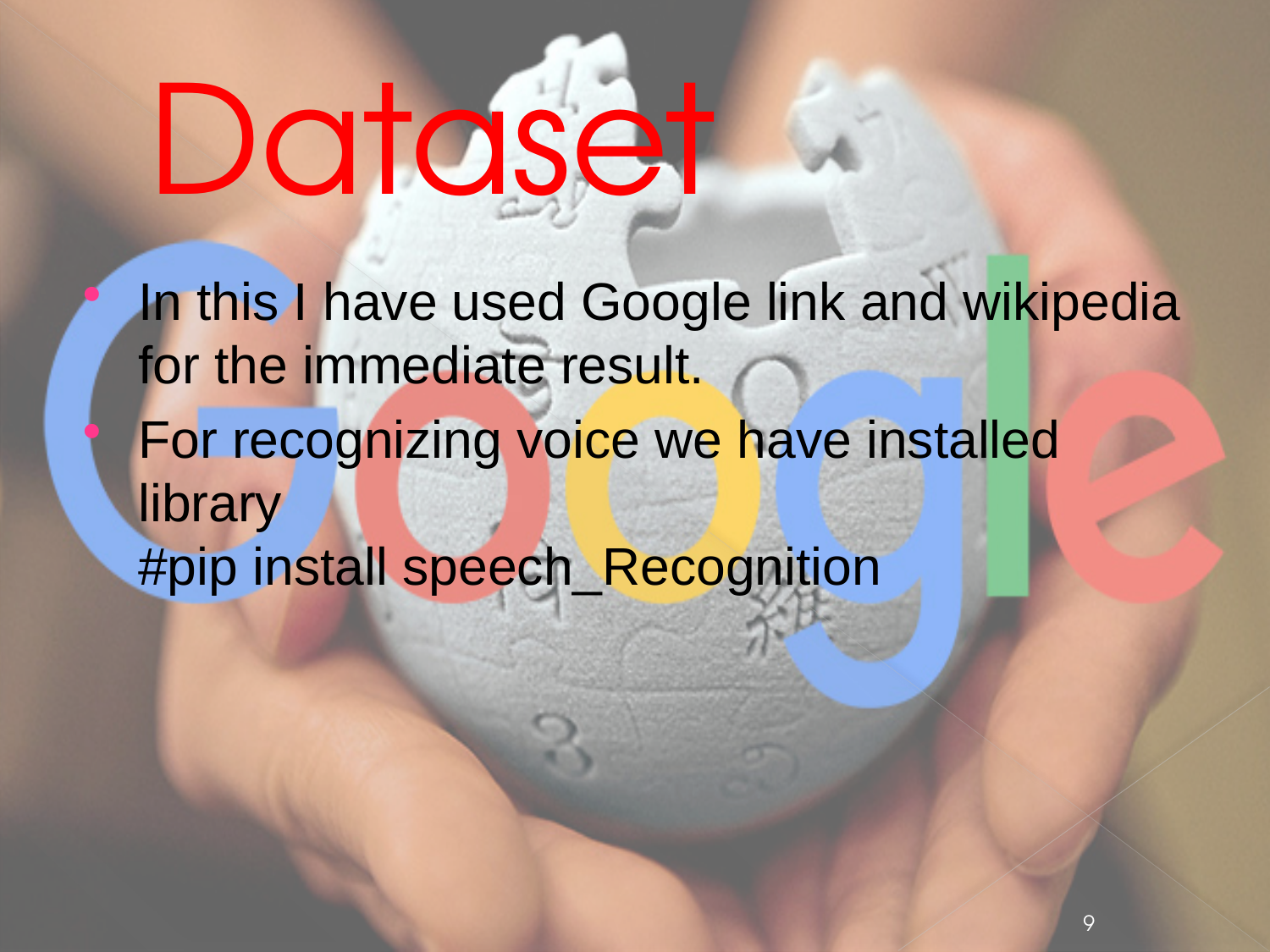

# Dataset
In this I have used Google link and wikipedia for the immediate result.
For recognizing voice we have installed library
#pip install speech_Recognition
9